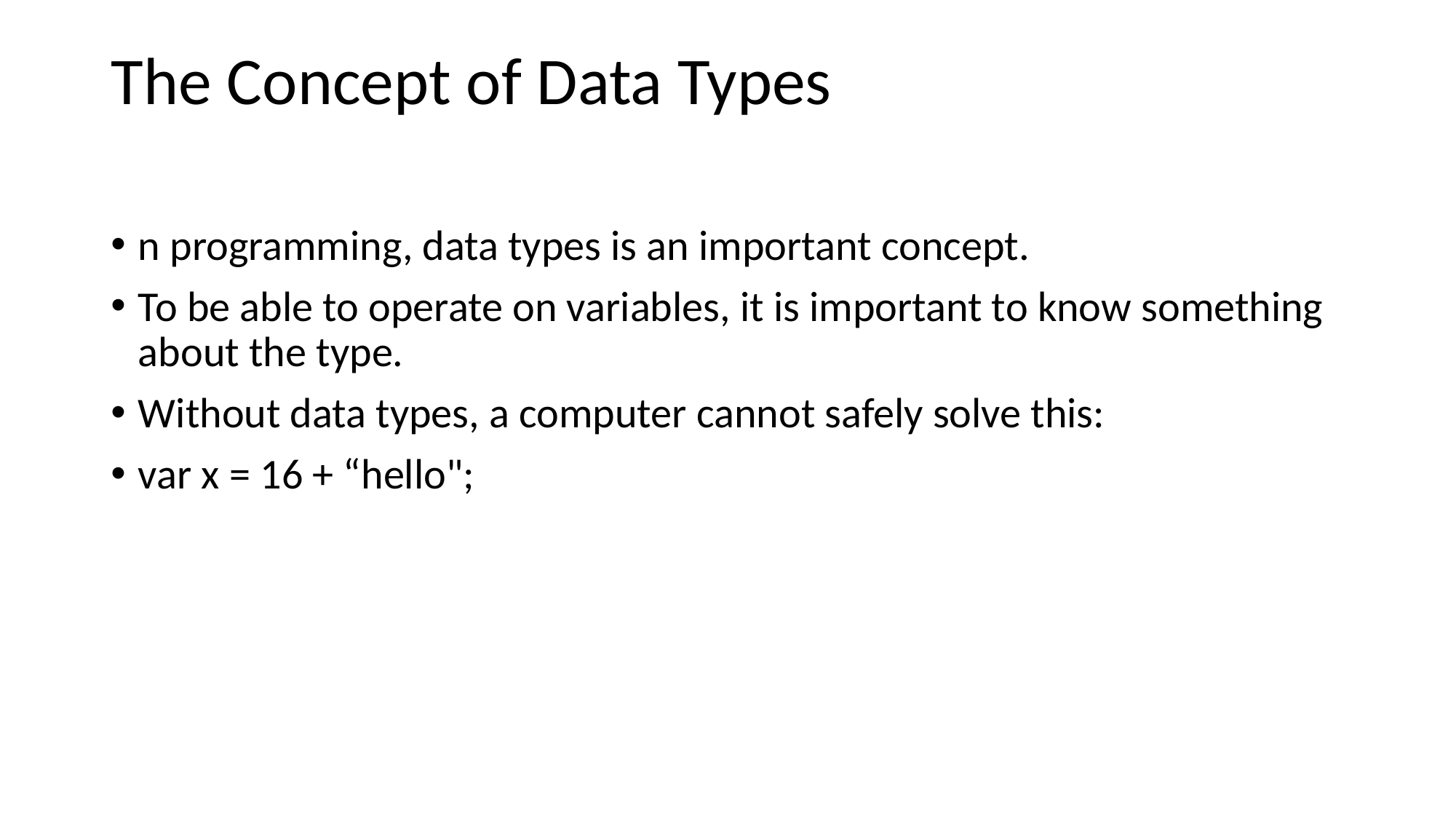

# The Concept of Data Types
n programming, data types is an important concept.
To be able to operate on variables, it is important to know something about the type.
Without data types, a computer cannot safely solve this:
var x = 16 + “hello";